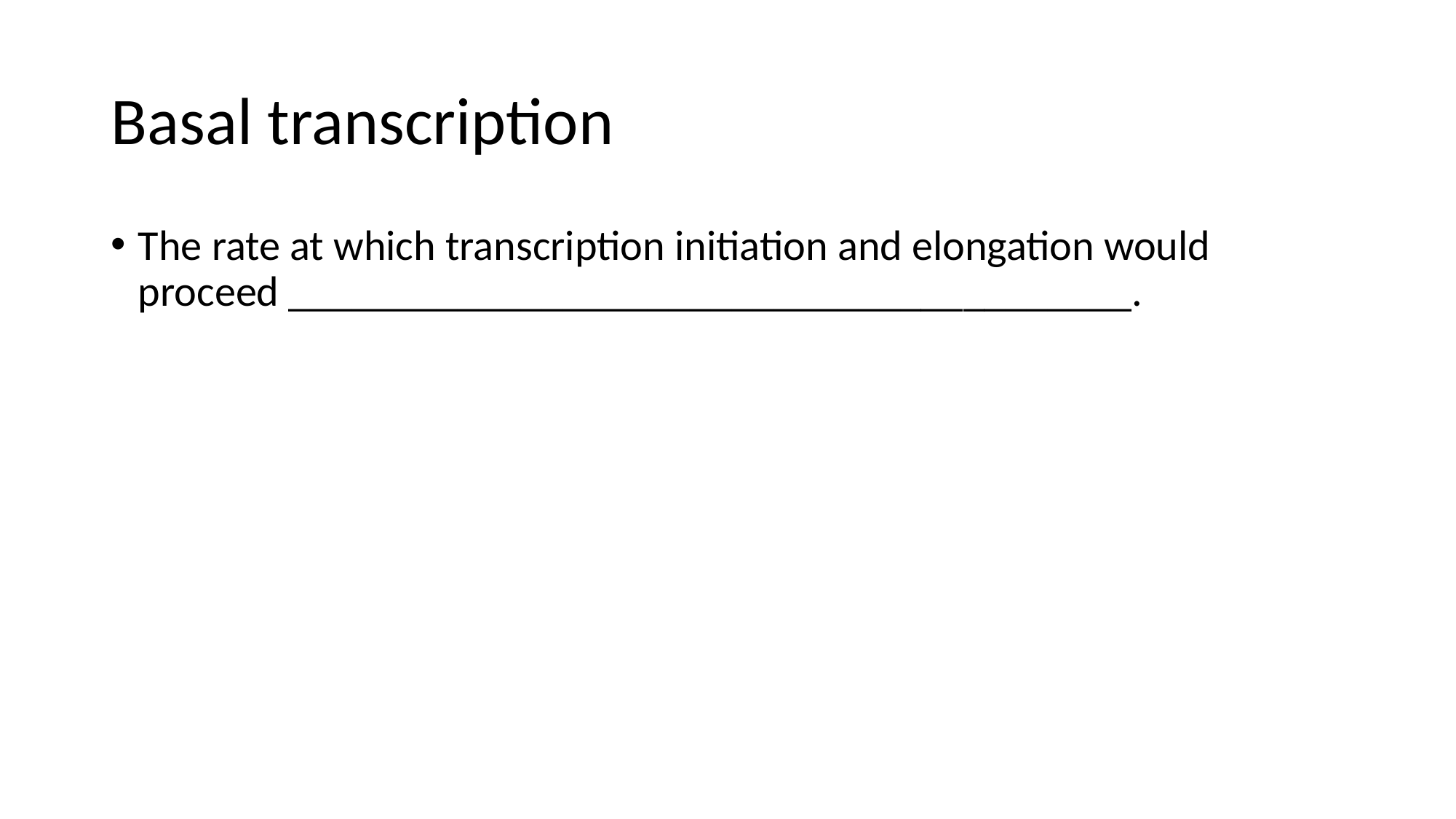

# Basal transcription
The rate at which transcription initiation and elongation would proceed ________________________________________.